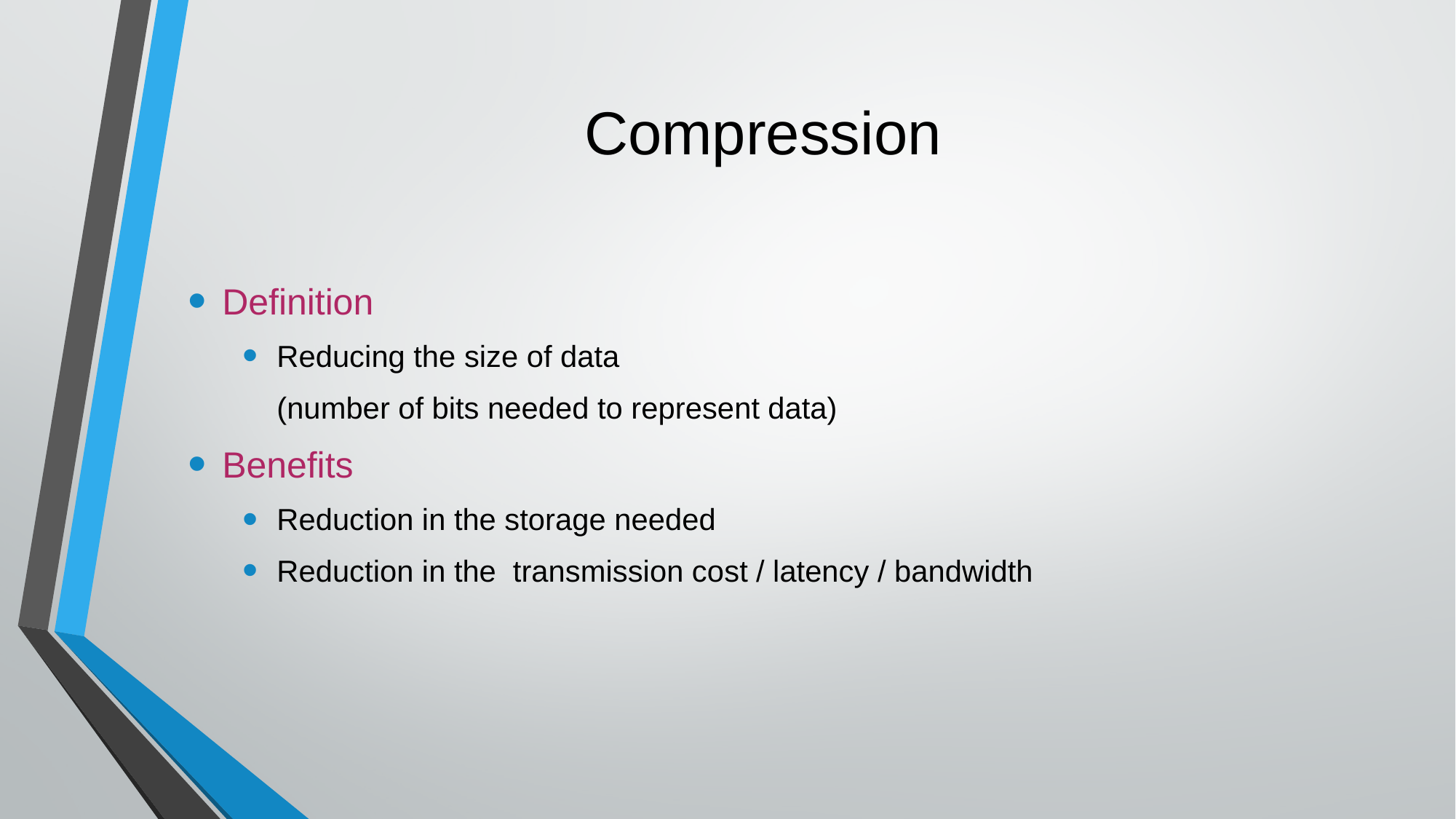

# Compression
Definition
Reducing the size of data
	(number of bits needed to represent data)
Benefits
Reduction in the storage needed
Reduction in the  transmission cost / latency / bandwidth